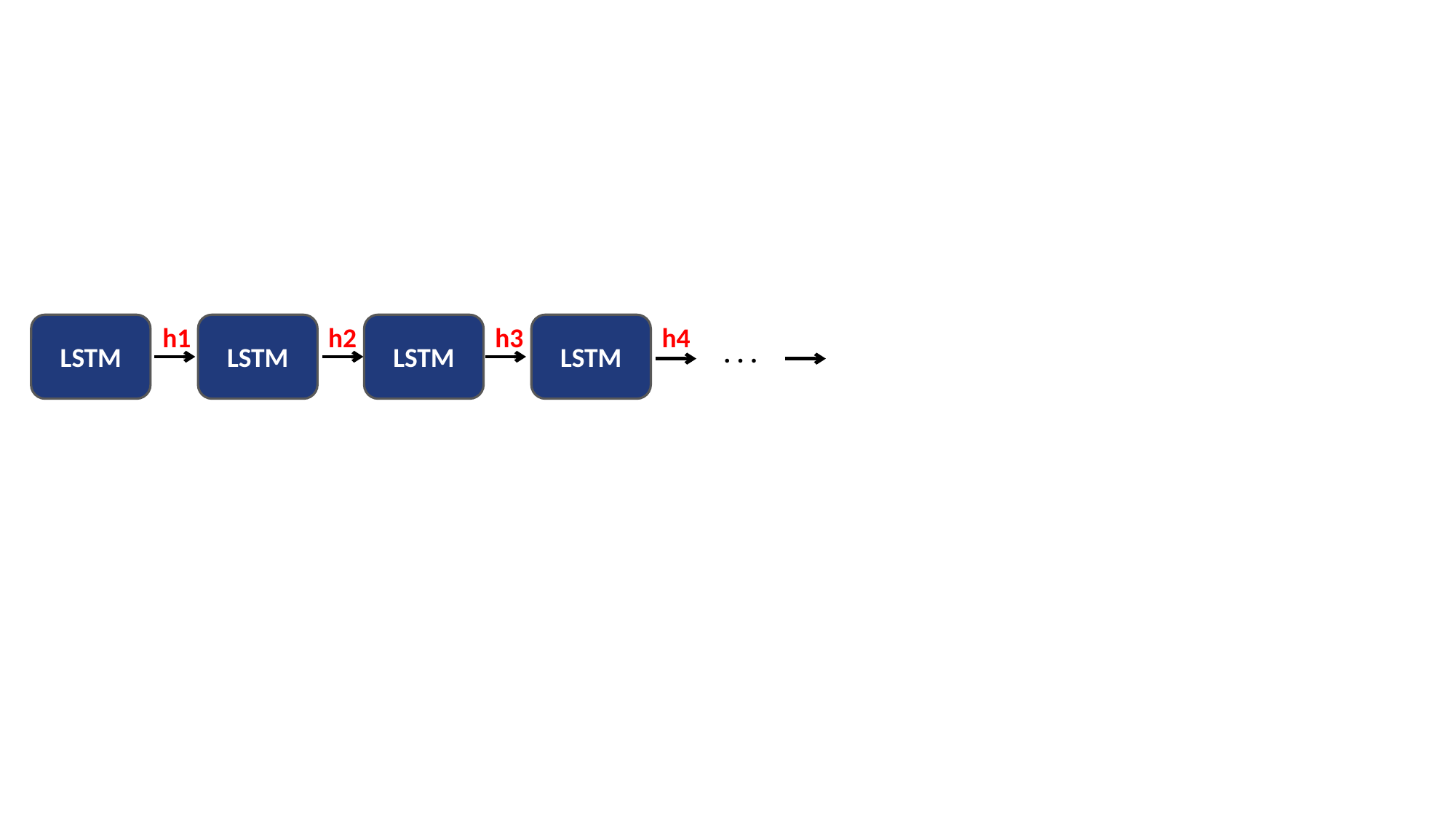

LSTM
LSTM
LSTM
LSTM
h1
h2
h3
h4
. . .